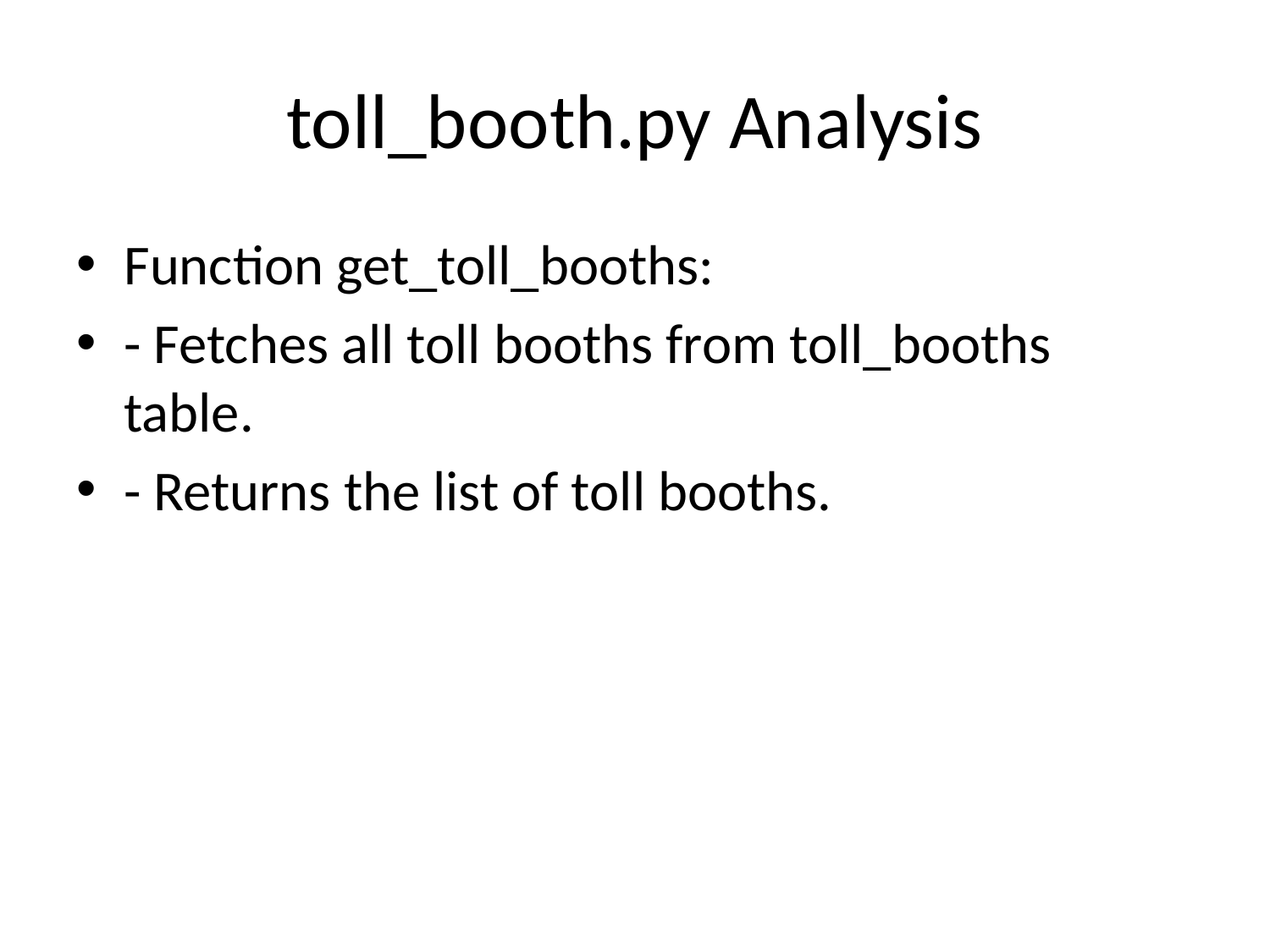

# toll_booth.py Analysis
Function get_toll_booths:
- Fetches all toll booths from toll_booths table.
- Returns the list of toll booths.